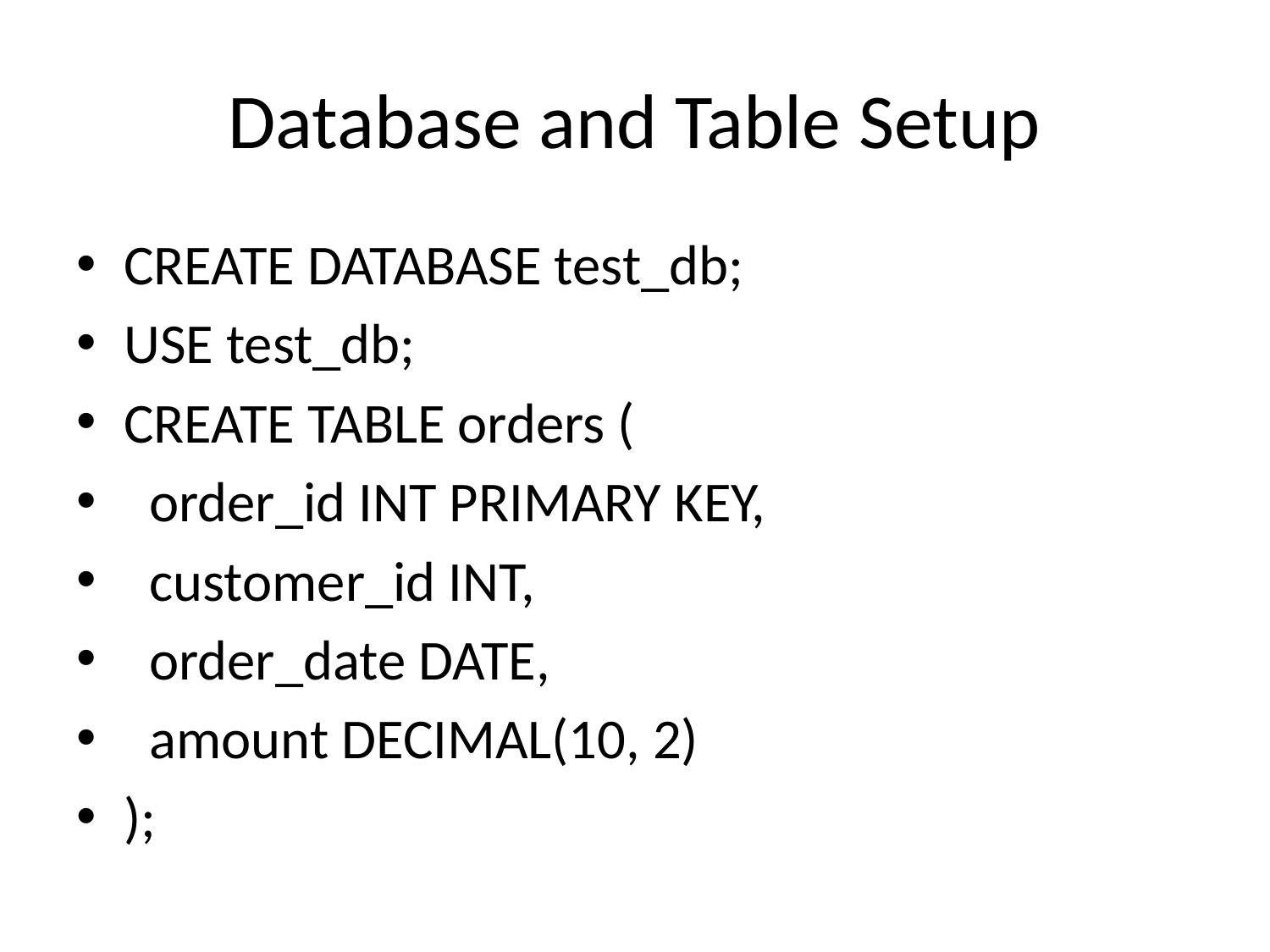

# Database and Table Setup
CREATE DATABASE test_db;
USE test_db;
CREATE TABLE orders (
  order_id INT PRIMARY KEY,
  customer_id INT,
  order_date DATE,
  amount DECIMAL(10, 2)
);